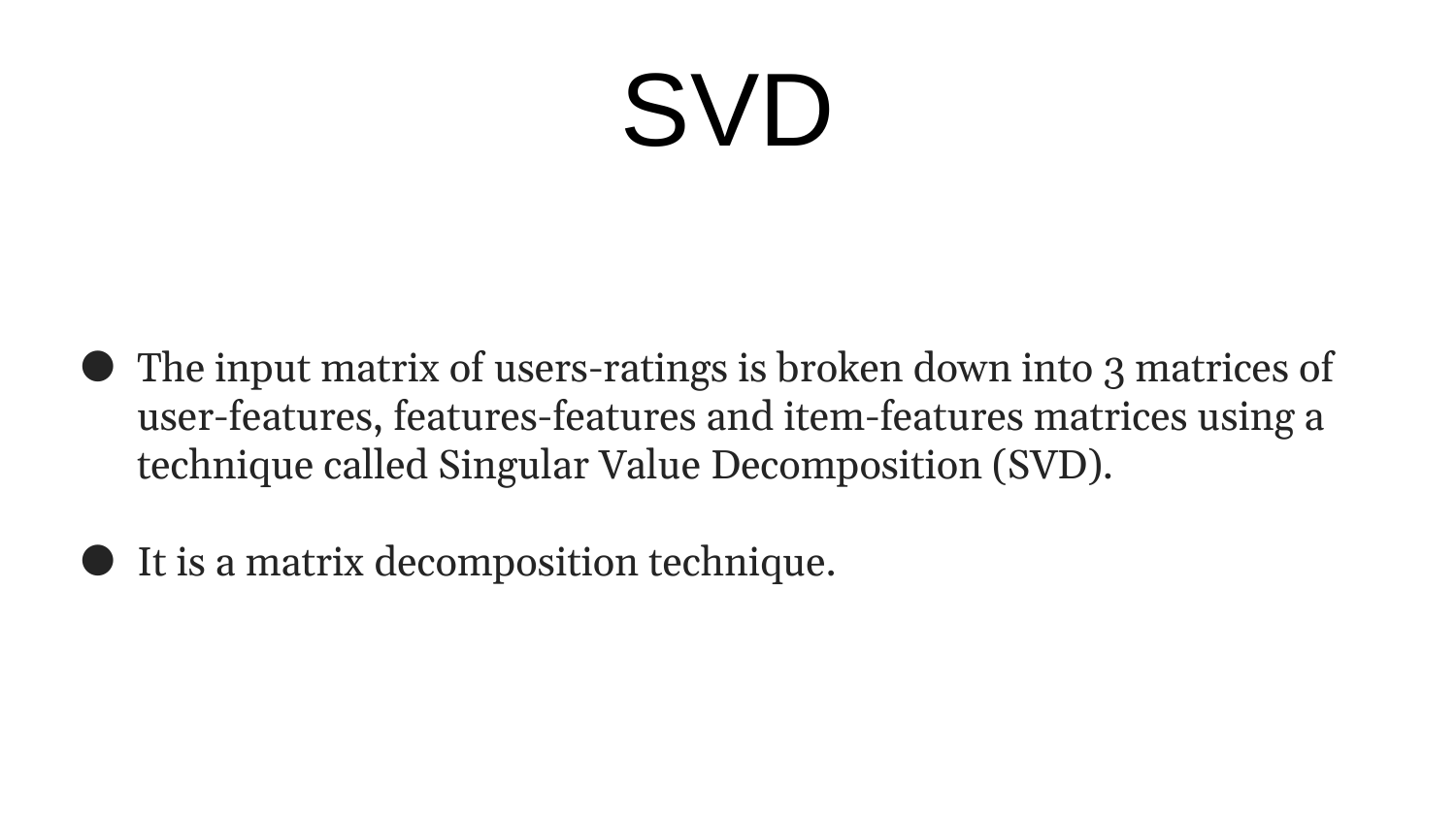

# SVD
The input matrix of users-ratings is broken down into 3 matrices of user-features, features-features and item-features matrices using a technique called Singular Value Decomposition (SVD).

It is a matrix decomposition technique.